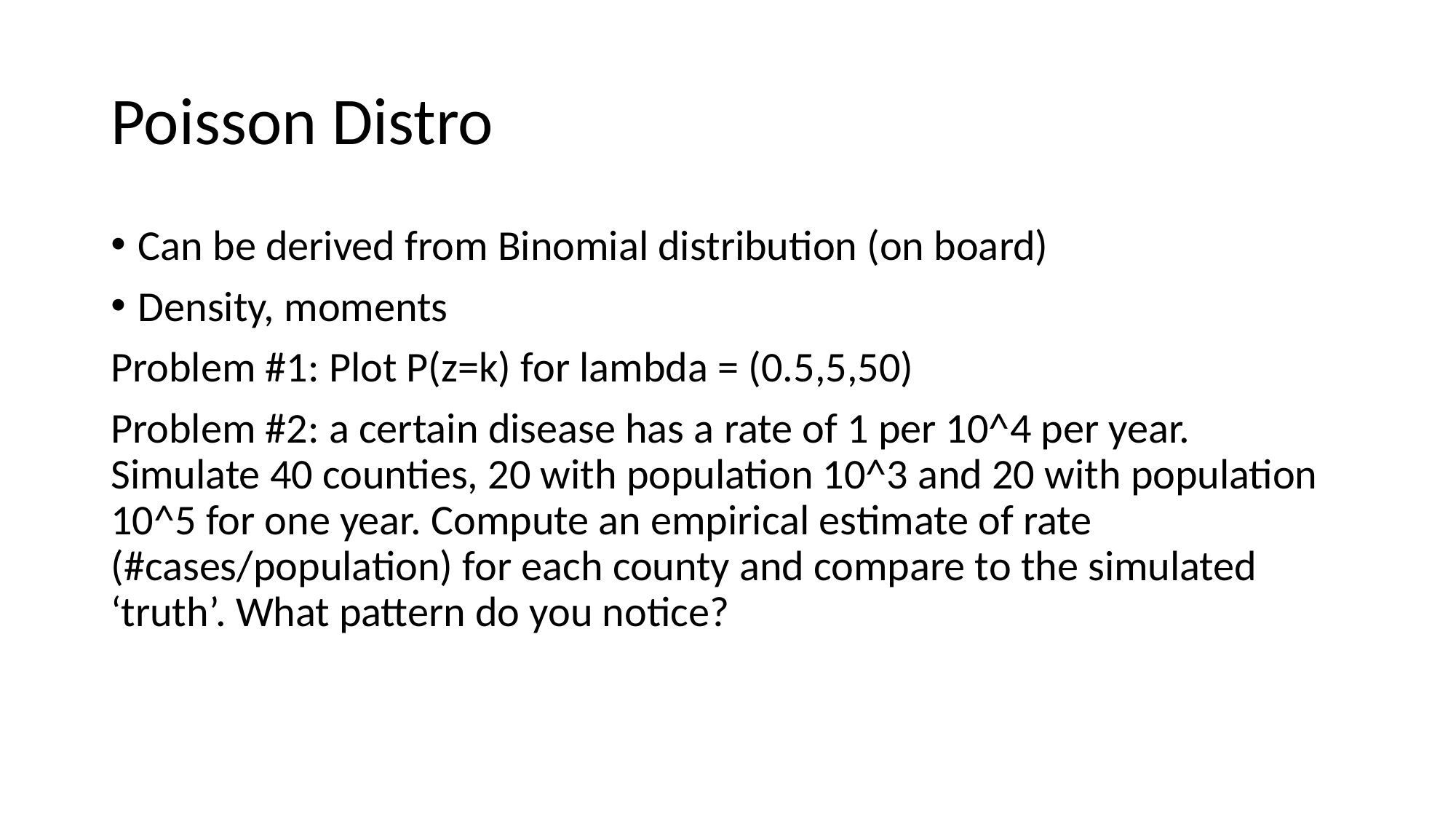

# Poisson Distro
Can be derived from Binomial distribution (on board)
Density, moments
Problem #1: Plot P(z=k) for lambda = (0.5,5,50)
Problem #2: a certain disease has a rate of 1 per 10^4 per year. Simulate 40 counties, 20 with population 10^3 and 20 with population 10^5 for one year. Compute an empirical estimate of rate (#cases/population) for each county and compare to the simulated ‘truth’. What pattern do you notice?